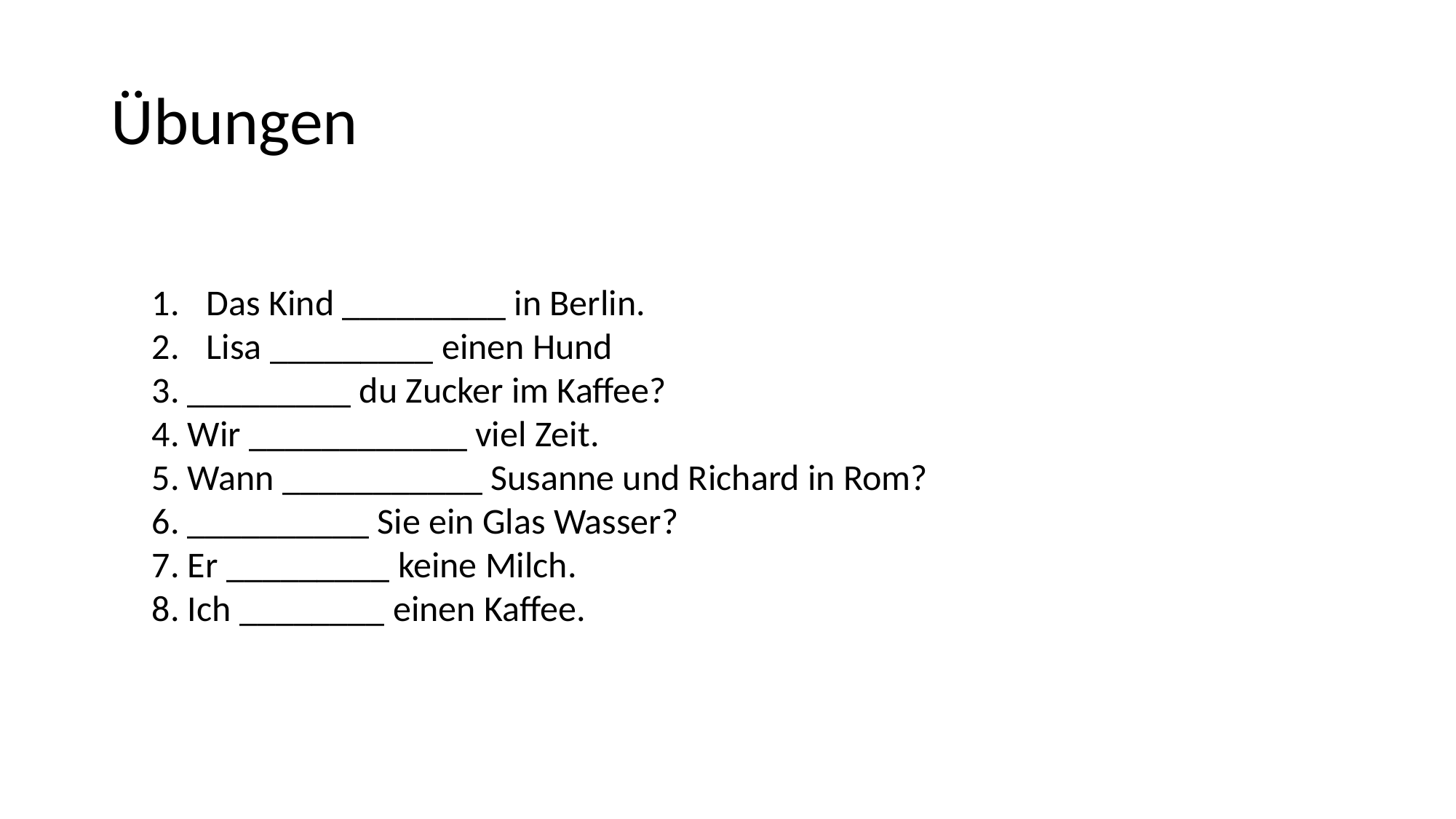

# Übungen

Das Kind _________ in Berlin.
Lisa _________ einen Hund
3. _________ du Zucker im Kaffee?
4. Wir ____________ viel Zeit.
5. Wann ___________ Susanne und Richard in Rom?
6. __________ Sie ein Glas Wasser?
7. Er _________ keine Milch.
8. Ich ________ einen Kaffee.